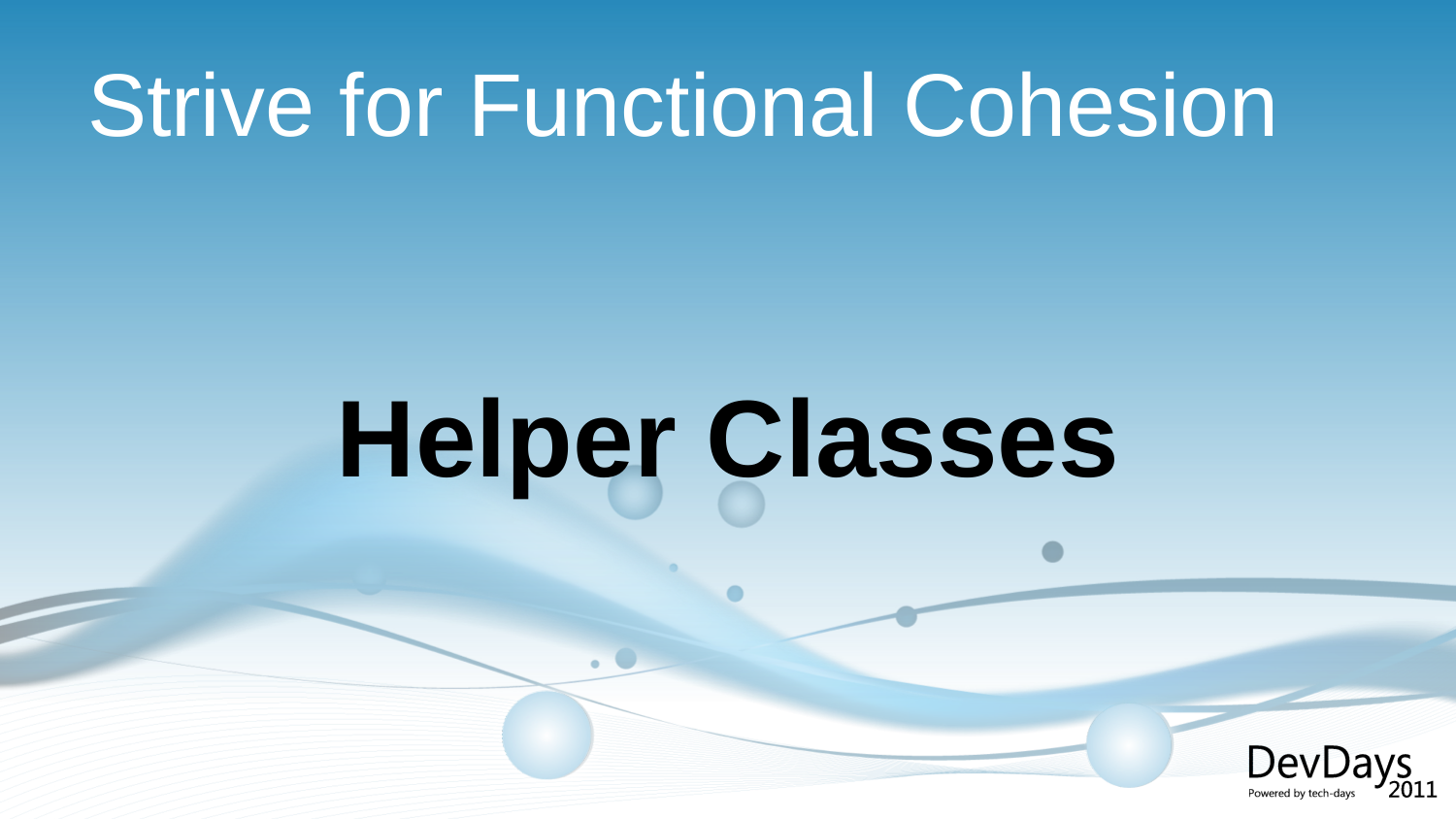

# Strive for Functional Cohesion
Helper Classes